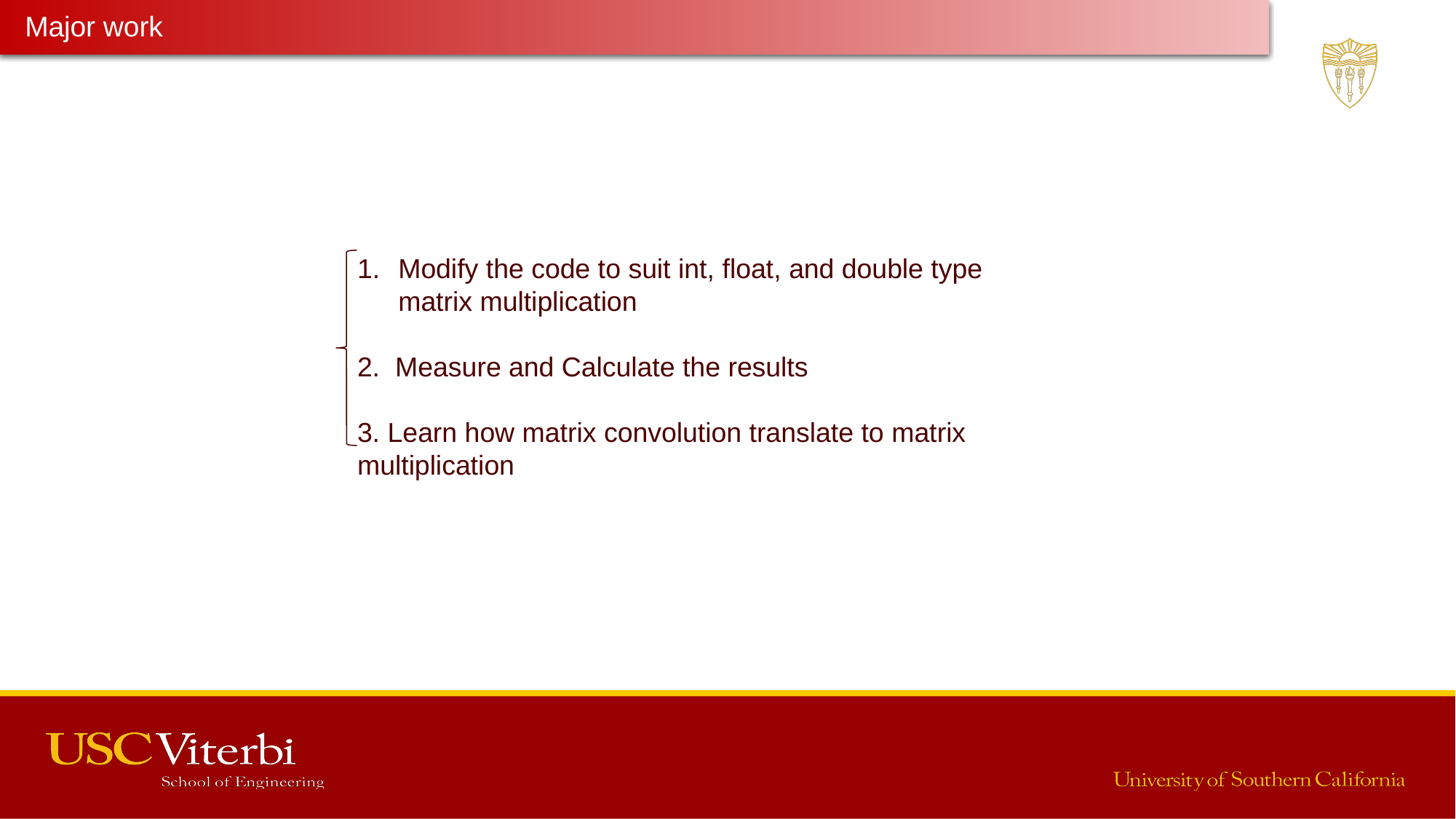

Major work

Latest Progress                                                                                         link fault error in table

Modify the code to suit int, float, and double type matrix multiplication

2.  Measure and Calculate the results

3. Learn how matrix convolution translate to matrix multiplication